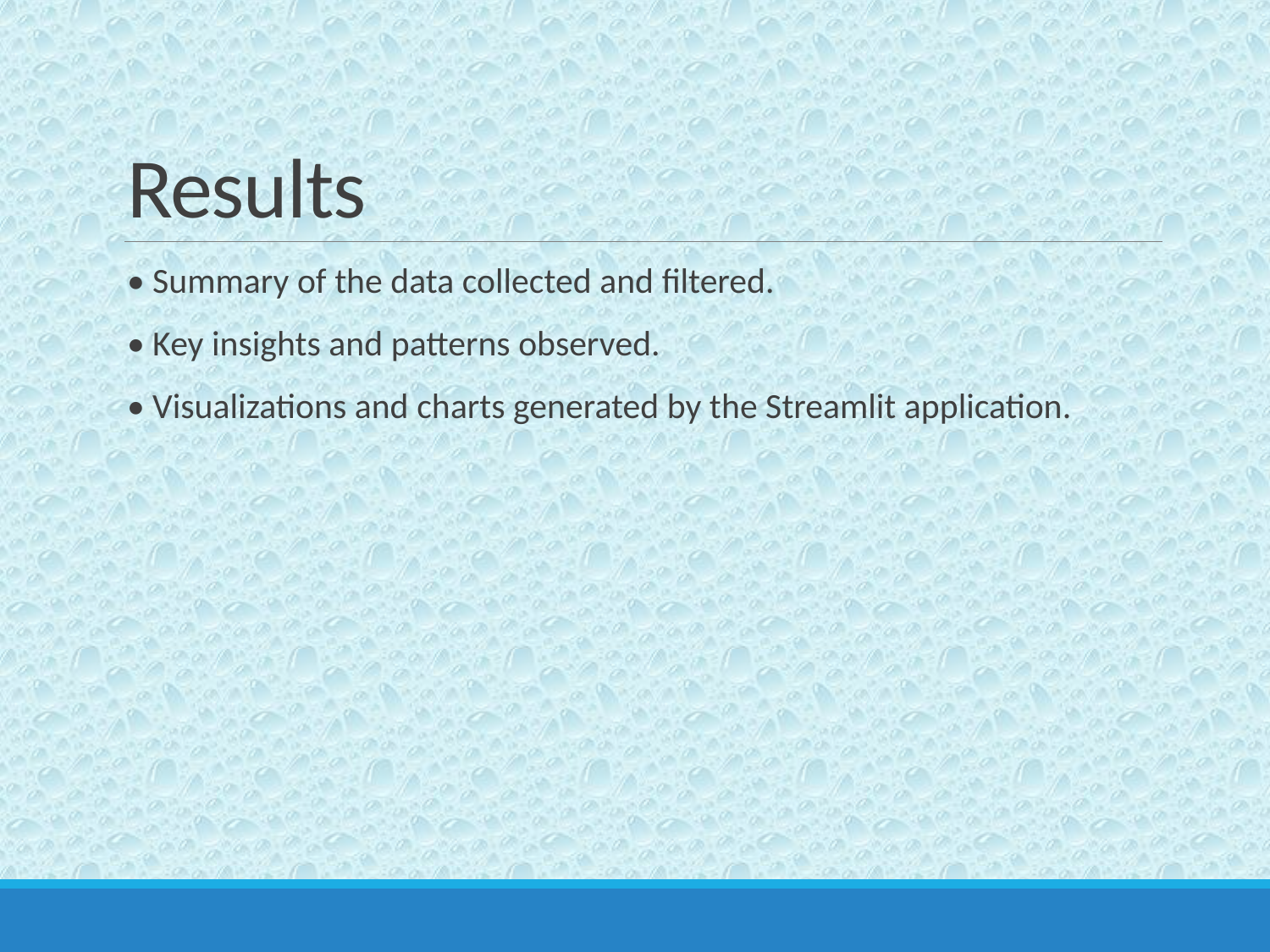

# Results
• Summary of the data collected and filtered.
• Key insights and patterns observed.
• Visualizations and charts generated by the Streamlit application.